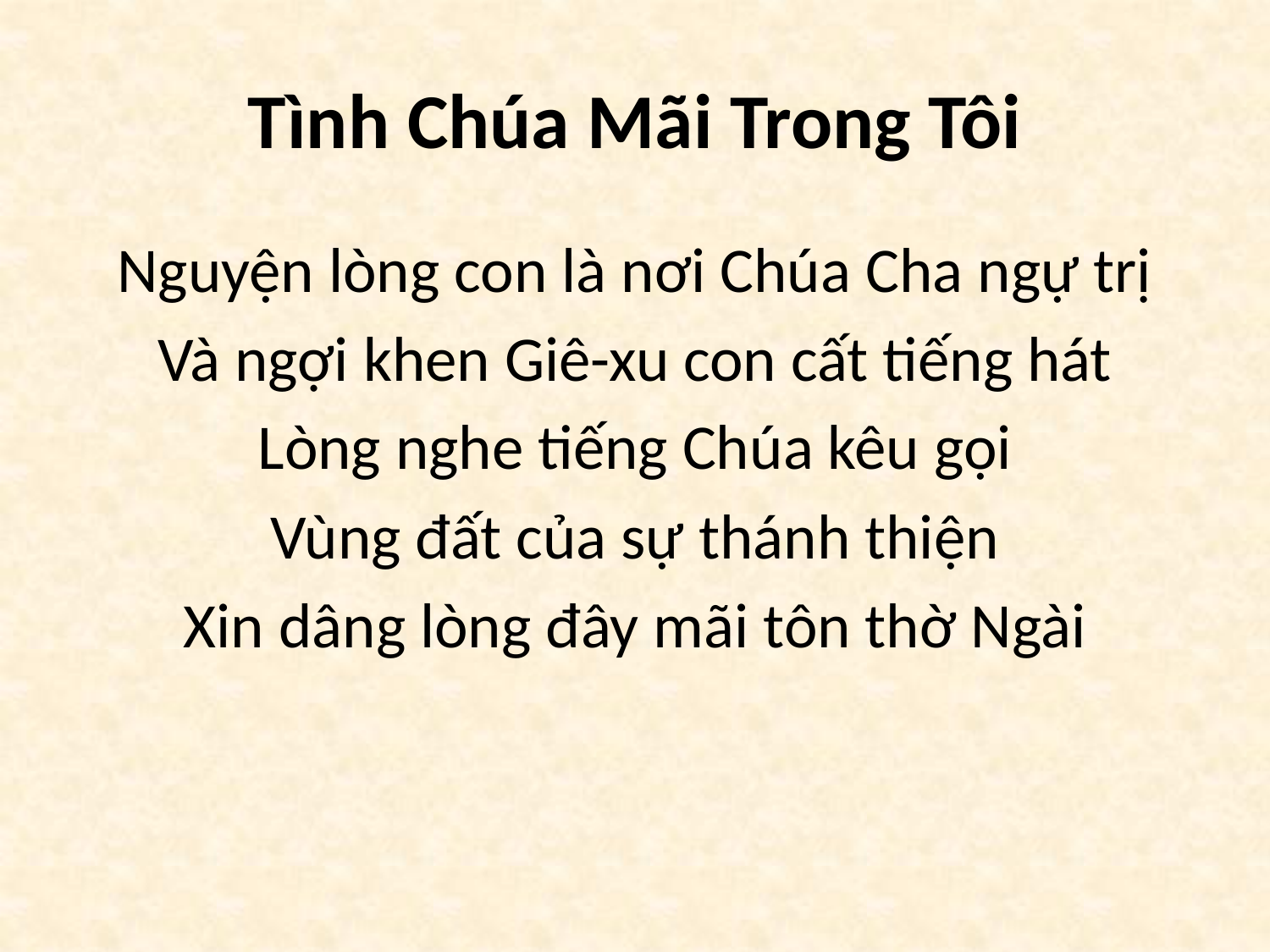

# Tình Chúa Mãi Trong Tôi
Nguyện lòng con là nơi Chúa Cha ngự trị
Và ngợi khen Giê-xu con cất tiếng hát
Lòng nghe tiếng Chúa kêu gọi
Vùng đất của sự thánh thiện
Xin dâng lòng đây mãi tôn thờ Ngài